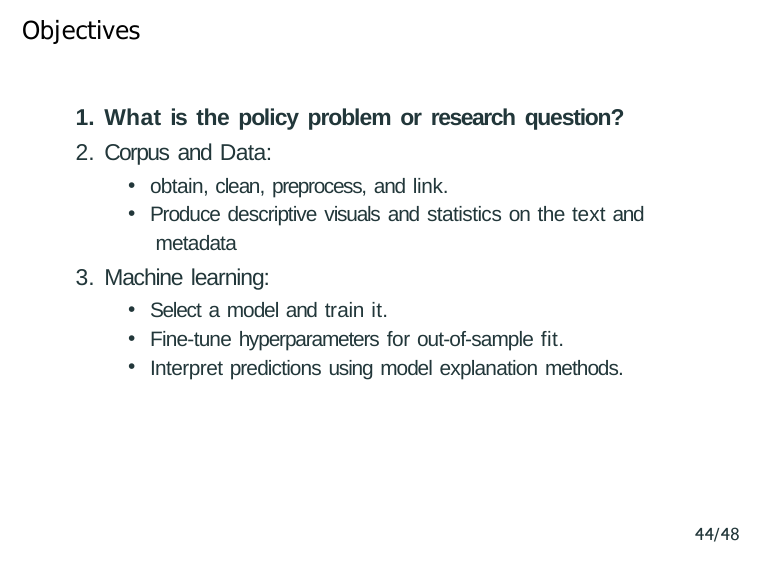

# Objectives
What is the policy problem or research question?
Corpus and Data:
obtain, clean, preprocess, and link.
Produce descriptive visuals and statistics on the text and  metadata
Machine learning:
Select a model and train it.
Fine-tune hyperparameters for out-of-sample fit.
Interpret predictions using model explanation methods.
44/48